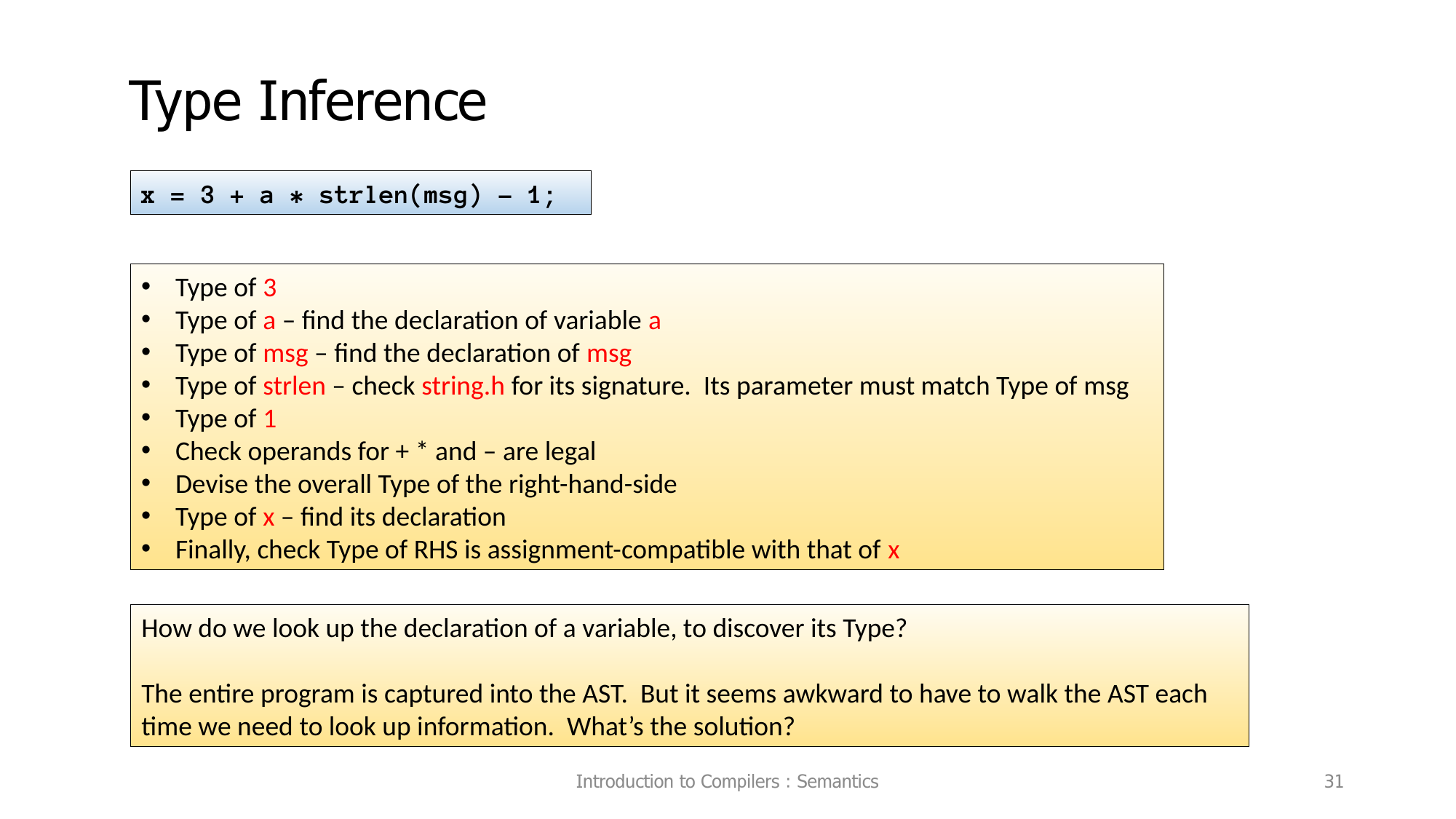

Type Inference
x = 3 + a * strlen(msg) – 1;
Type of 3
Type of a – find the declaration of variable a
Type of msg – find the declaration of msg
Type of strlen – check string.h for its signature.  Its parameter must match Type of msg
Type of 1
Check operands for + * and – are legal
Devise the overall Type of the right-hand-side
Type of x – find its declaration
Finally, check Type of RHS is assignment-compatible with that of x
How do we look up the declaration of a variable, to discover its Type?

The entire program is captured into the AST.  But it seems awkward to have to walk the AST each time we need to look up information.  What’s the solution?
Introduction to Compilers : Semantics
31